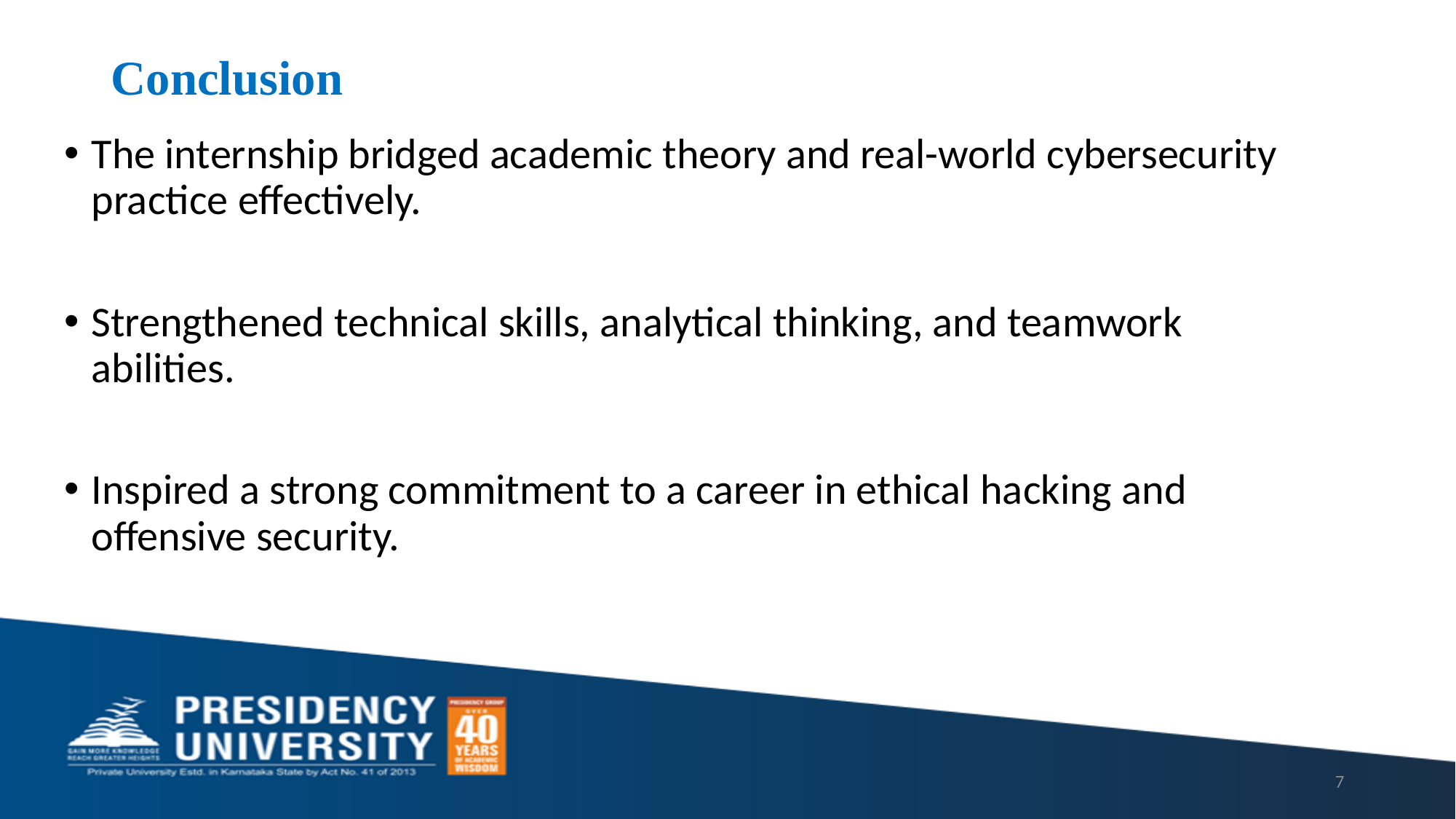

# Conclusion
The internship bridged academic theory and real-world cybersecurity practice effectively.

Strengthened technical skills, analytical thinking, and teamwork abilities.

Inspired a strong commitment to a career in ethical hacking and offensive security.
7